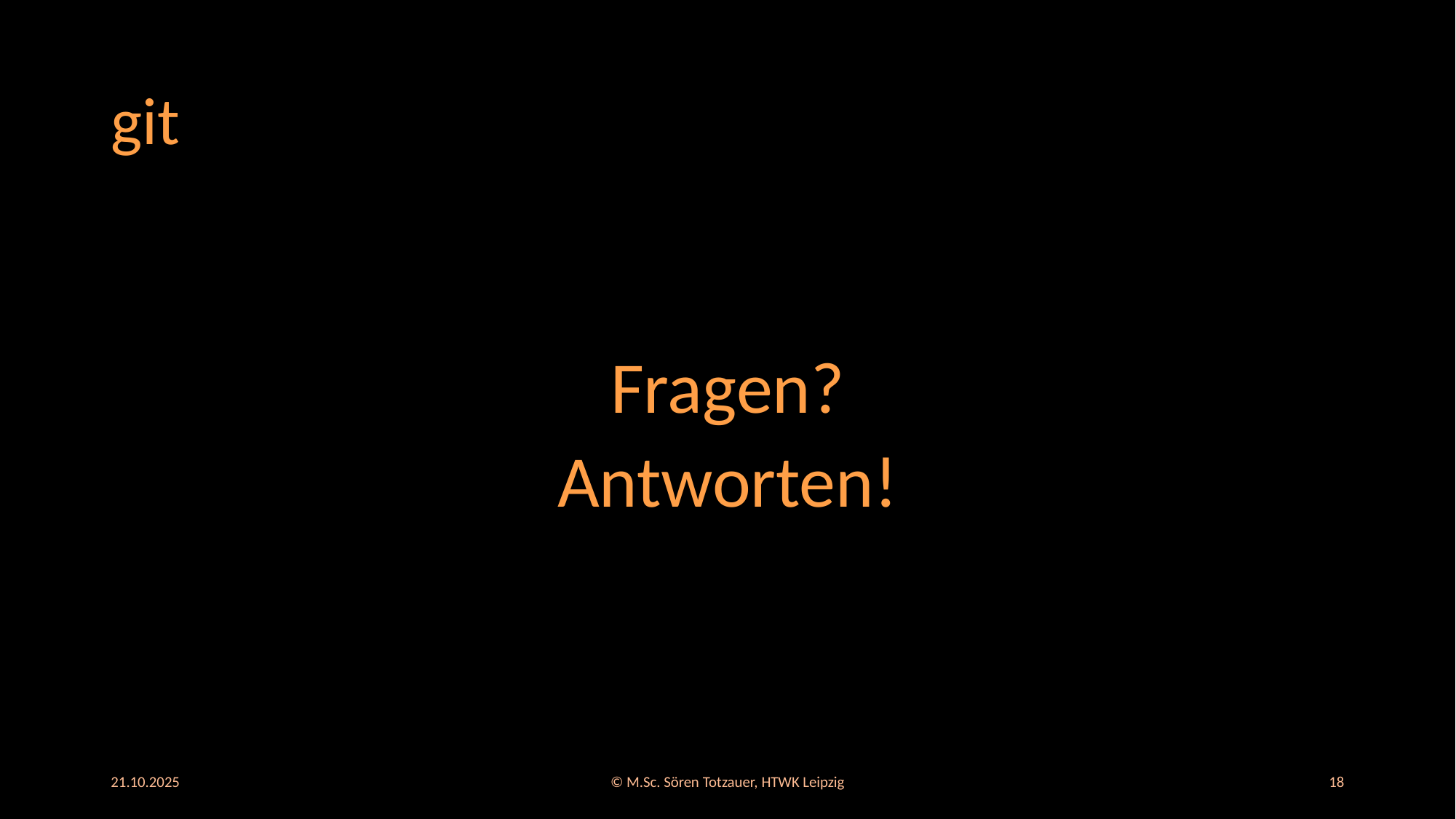

# git

Fragen?
Antworten!
21.10.2025
© M.Sc. Sören Totzauer, HTWK Leipzig
18